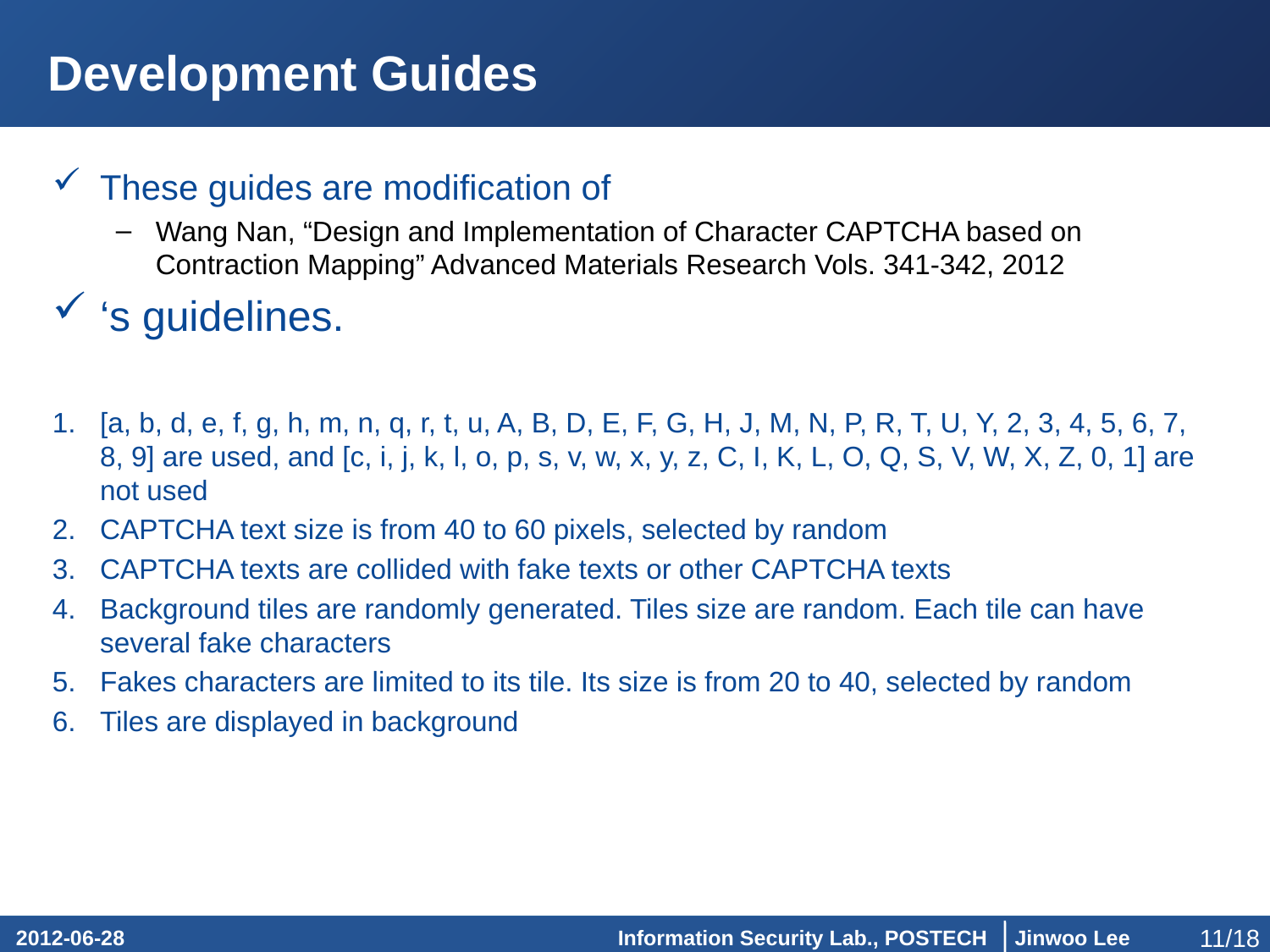

# Development Guides
These guides are modification of
Wang Nan, “Design and Implementation of Character CAPTCHA based on Contraction Mapping” Advanced Materials Research Vols. 341-342, 2012
‘s guidelines.

[a, b, d, e, f, g, h, m, n, q, r, t, u, A, B, D, E, F, G, H, J, M, N, P, R, T, U, Y, 2, 3, 4, 5, 6, 7, 8, 9] are used, and [c, i, j, k, l, o, p, s, v, w, x, y, z, C, I, K, L, O, Q, S, V, W, X, Z, 0, 1] are not used
CAPTCHA text size is from 40 to 60 pixels, selected by random
CAPTCHA texts are collided with fake texts or other CAPTCHA texts
Background tiles are randomly generated. Tiles size are random. Each tile can have several fake characters
Fakes characters are limited to its tile. Its size is from 20 to 40, selected by random
Tiles are displayed in background

2012-06-28
11/18